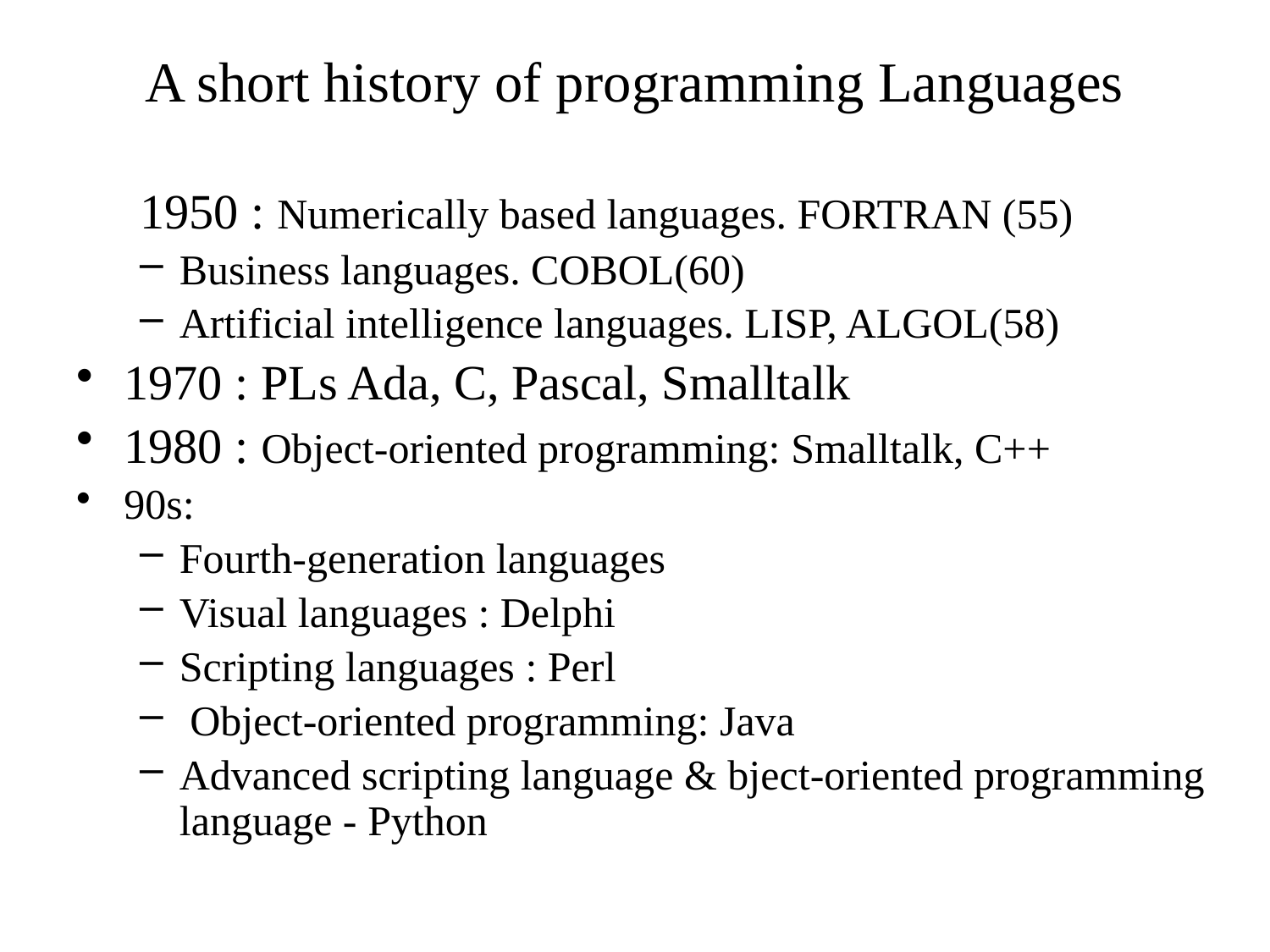

# A short history of programming Languages
1950 : Numerically based languages. FORTRAN (55)
Business languages. COBOL(60)
Artificial intelligence languages. LISP, ALGOL(58)
1970 : PLs Ada, C, Pascal, Smalltalk
1980 : Object-oriented programming: Smalltalk, C++
90s:
Fourth-generation languages
Visual languages : Delphi
Scripting languages : Perl
 Object-oriented programming: Java
Advanced scripting language & bject-oriented programming language - Python

8